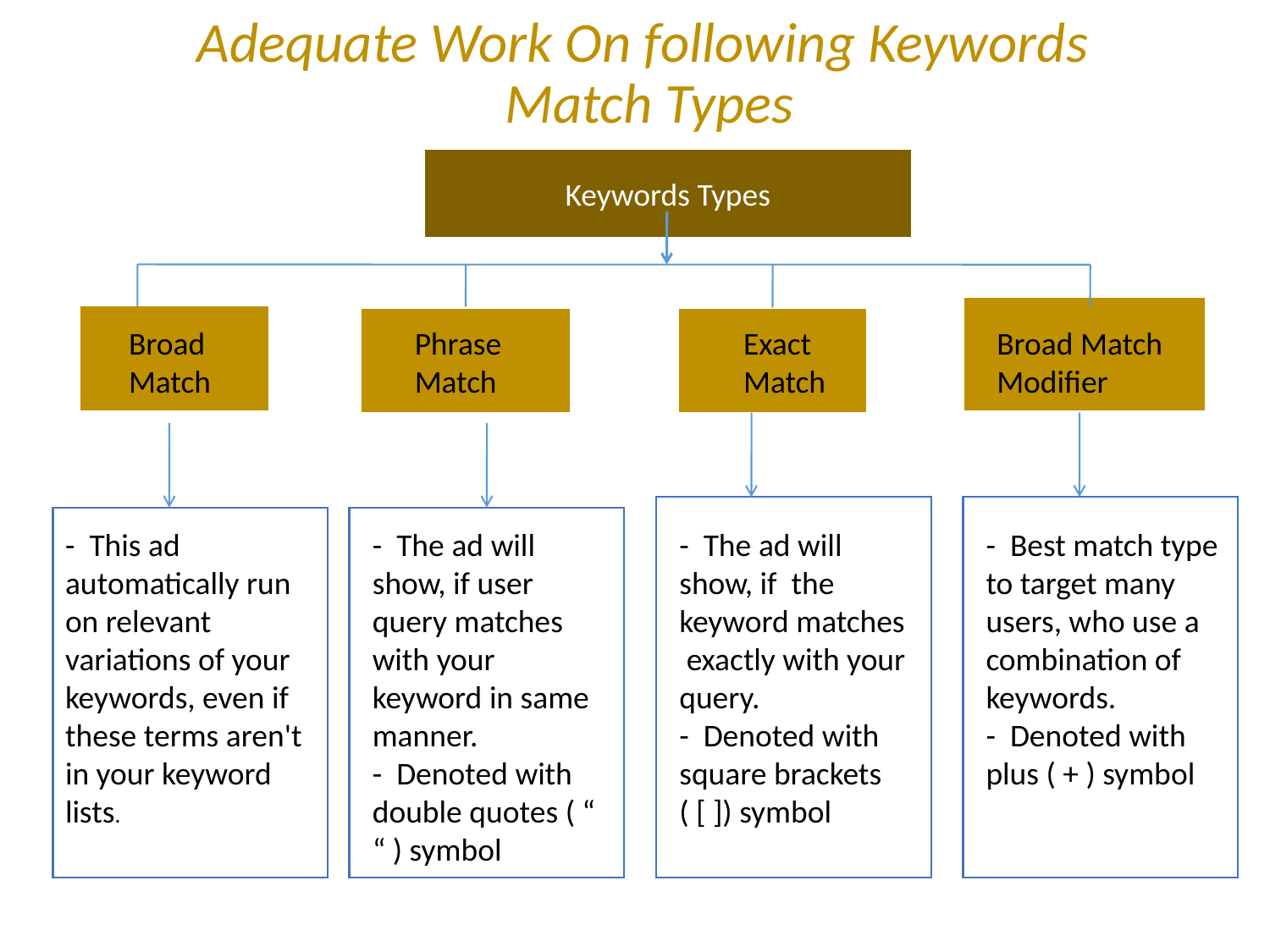

# Adequate Work On following Keywords Match Types
Keywords Types

Broad
Match
Phrase
Match
Exact
Match
Broad Match Modifier

-  This ad automatically run on relevant variations of your keywords, even if these terms aren't in your keyword lists.

-  The ad will show, if user query matches with your keyword in same manner.
-  Denoted with double quotes ( “ “ ) symbol
-  The ad will show, if  the keyword matches  exactly with your query.
-  Denoted with square brackets   ( [ ]) symbol

-  Best match type to target many users, who use a combination of keywords.
-  Denoted with plus ( + ) symbol